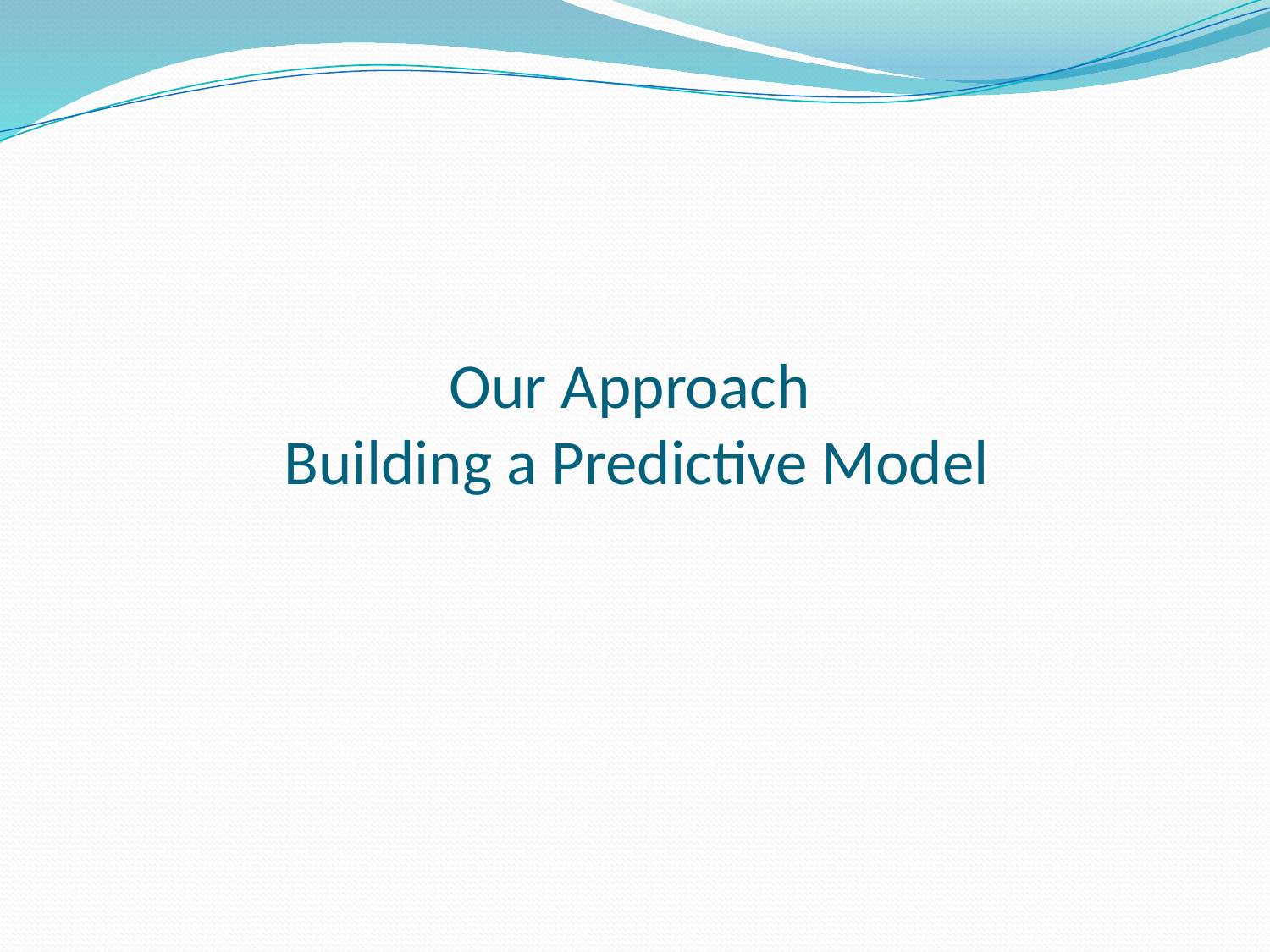

# Our Approach Building a Predictive Model